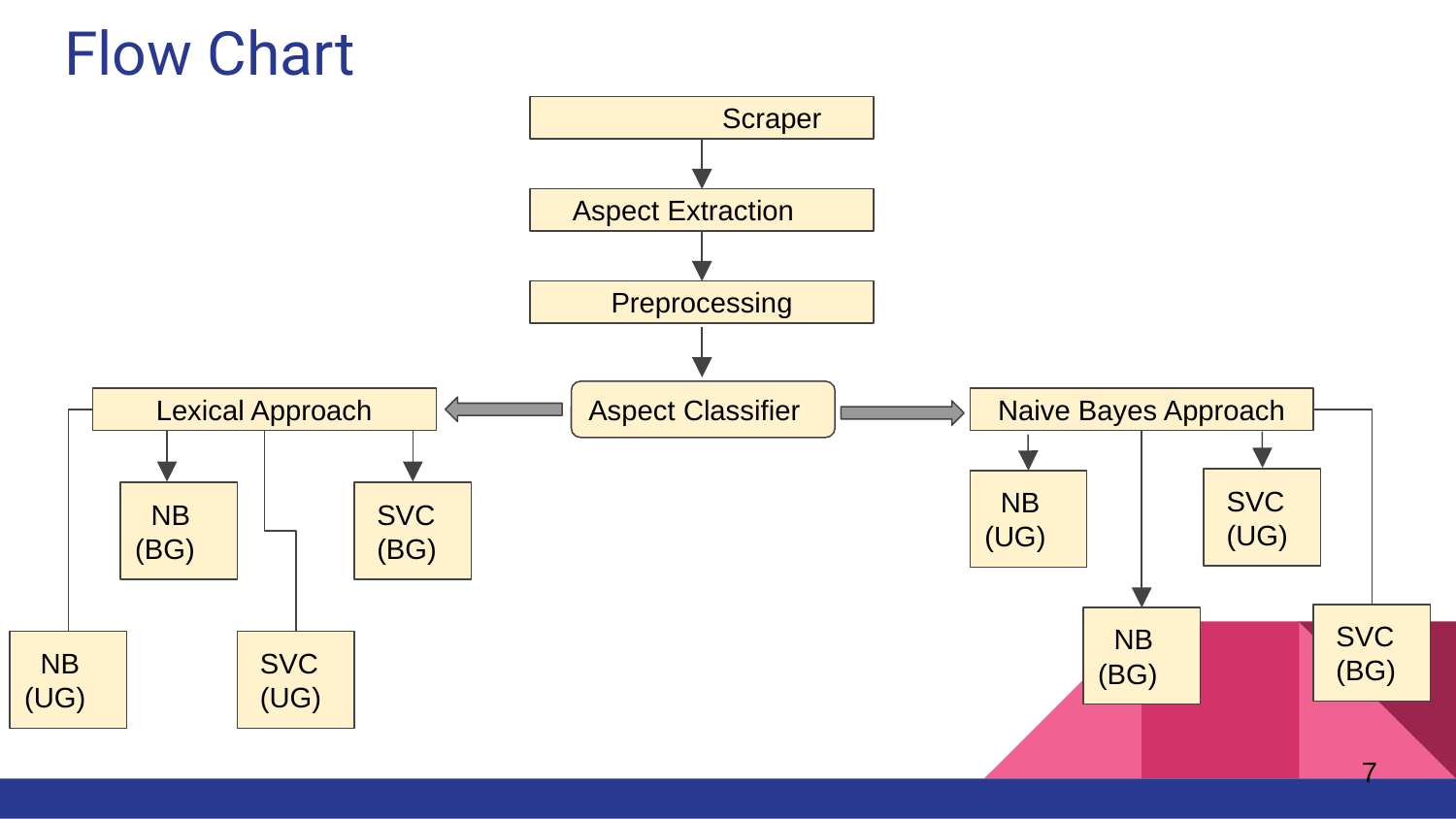

# Flow Chart

	    Scraper
   Aspect Extraction
Preprocessing
Aspect Classifier
Lexical Approach
Naive Bayes Approach

 SVC
 (UG)
  NB  (UG)
  NB    (BG)
 SVC
 (BG)
 SVC
 (BG)
  NB    (BG)
  NB (UG)
 SVC
 (UG)
7